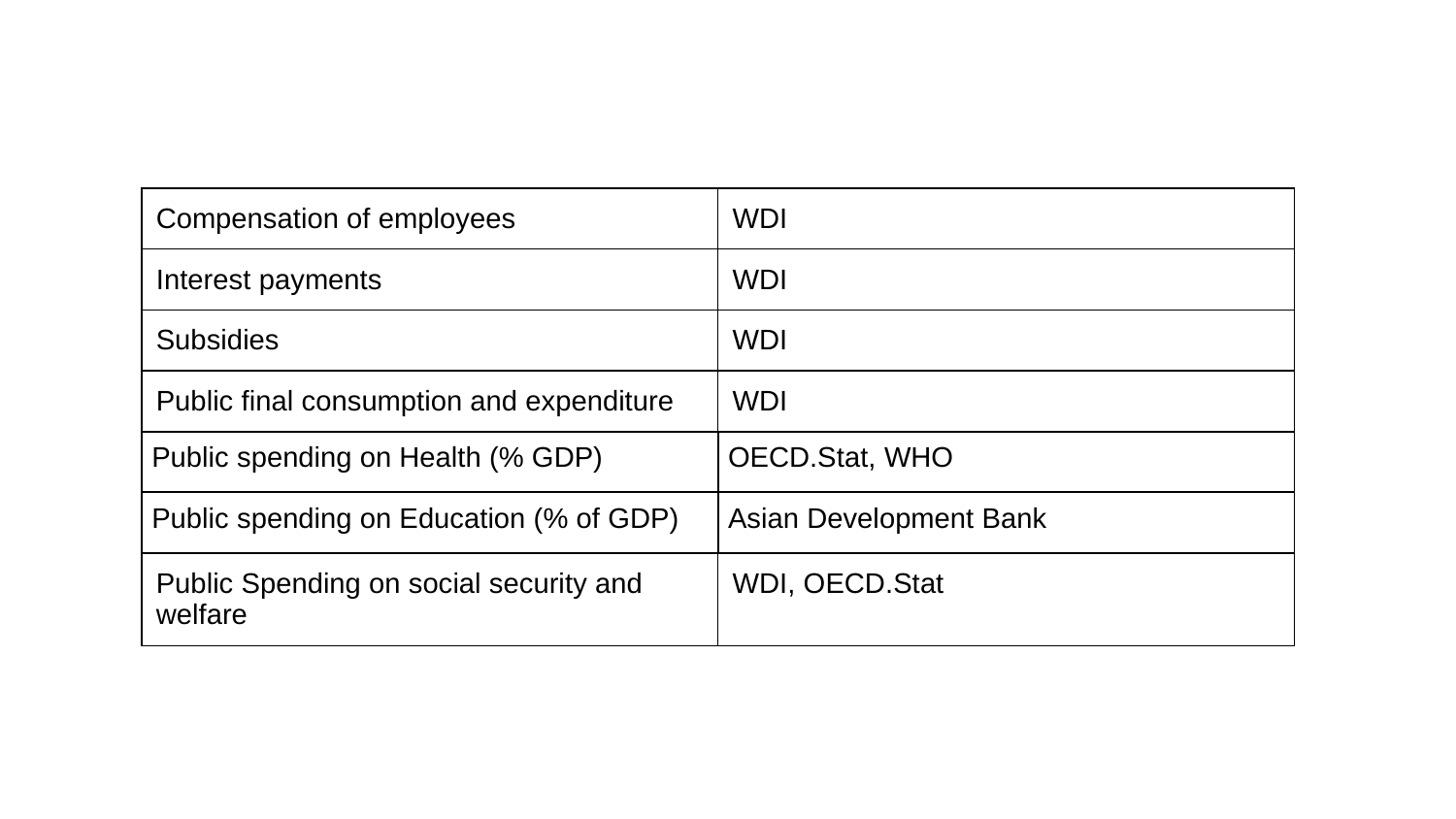

| Compensation of employees | WDI |
| --- | --- |
| Interest payments | WDI |
| Subsidies | WDI |
| Public final consumption and expenditure | WDI |
| Public spending on Health (% GDP) | OECD.Stat, WHO |
| Public spending on Education (% of GDP) | Asian Development Bank |
| Public Spending on social security and welfare | WDI, OECD.Stat |